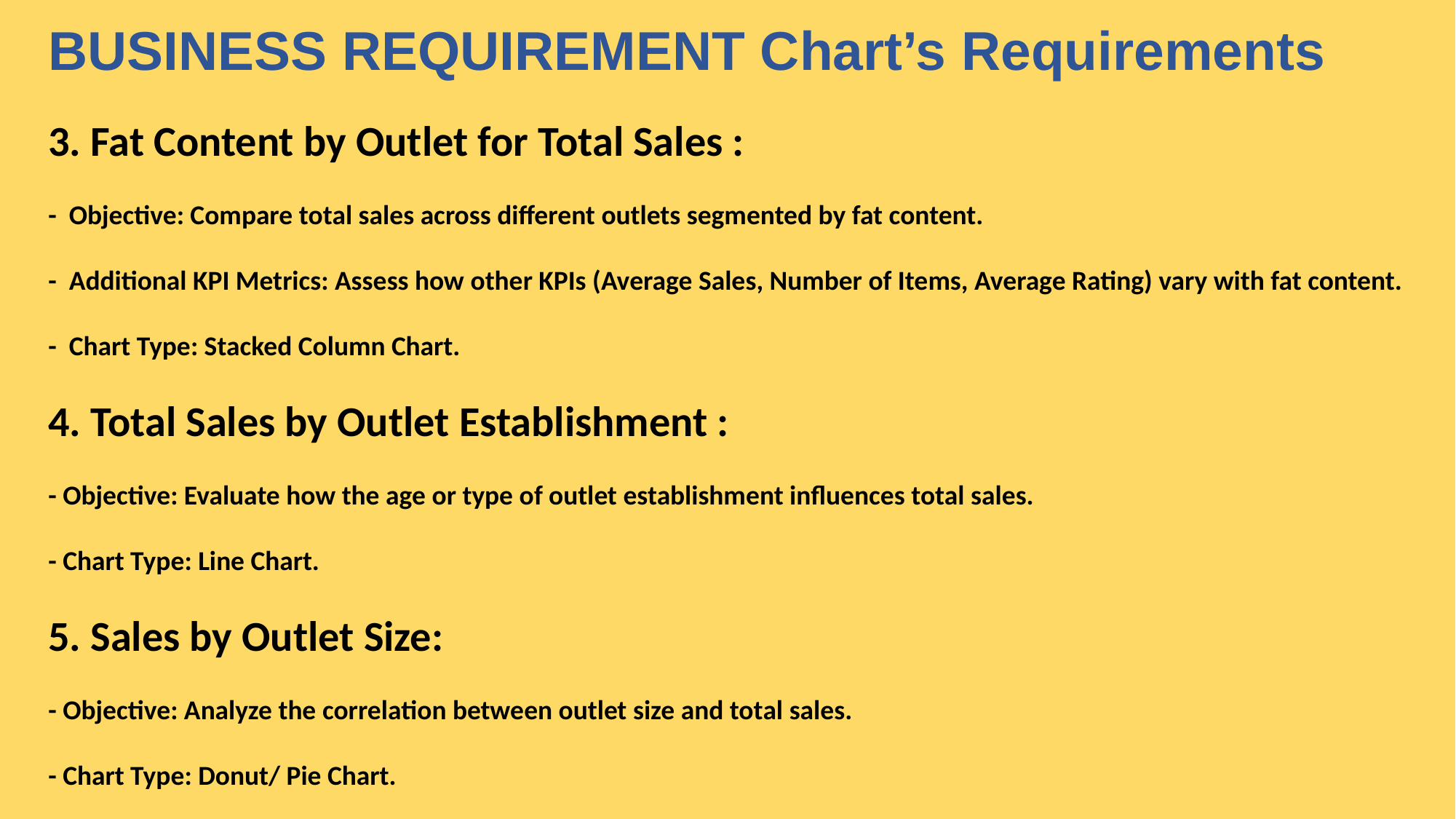

BUSINESS REQUIREMENT Chart’s Requirements

3. Fat Content by Outlet for Total Sales :

-  Objective: Compare total sales across different outlets segmented by fat content.

-  Additional KPI Metrics: Assess how other KPIs (Average Sales, Number of Items, Average Rating) vary with fat content.

-  Chart Type: Stacked Column Chart.

4. Total Sales by Outlet Establishment :

- Objective: Evaluate how the age or type of outlet establishment influences total sales.

- Chart Type: Line Chart.

5. Sales by Outlet Size:

- Objective: Analyze the correlation between outlet size and total sales.

- Chart Type: Donut/ Pie Chart.